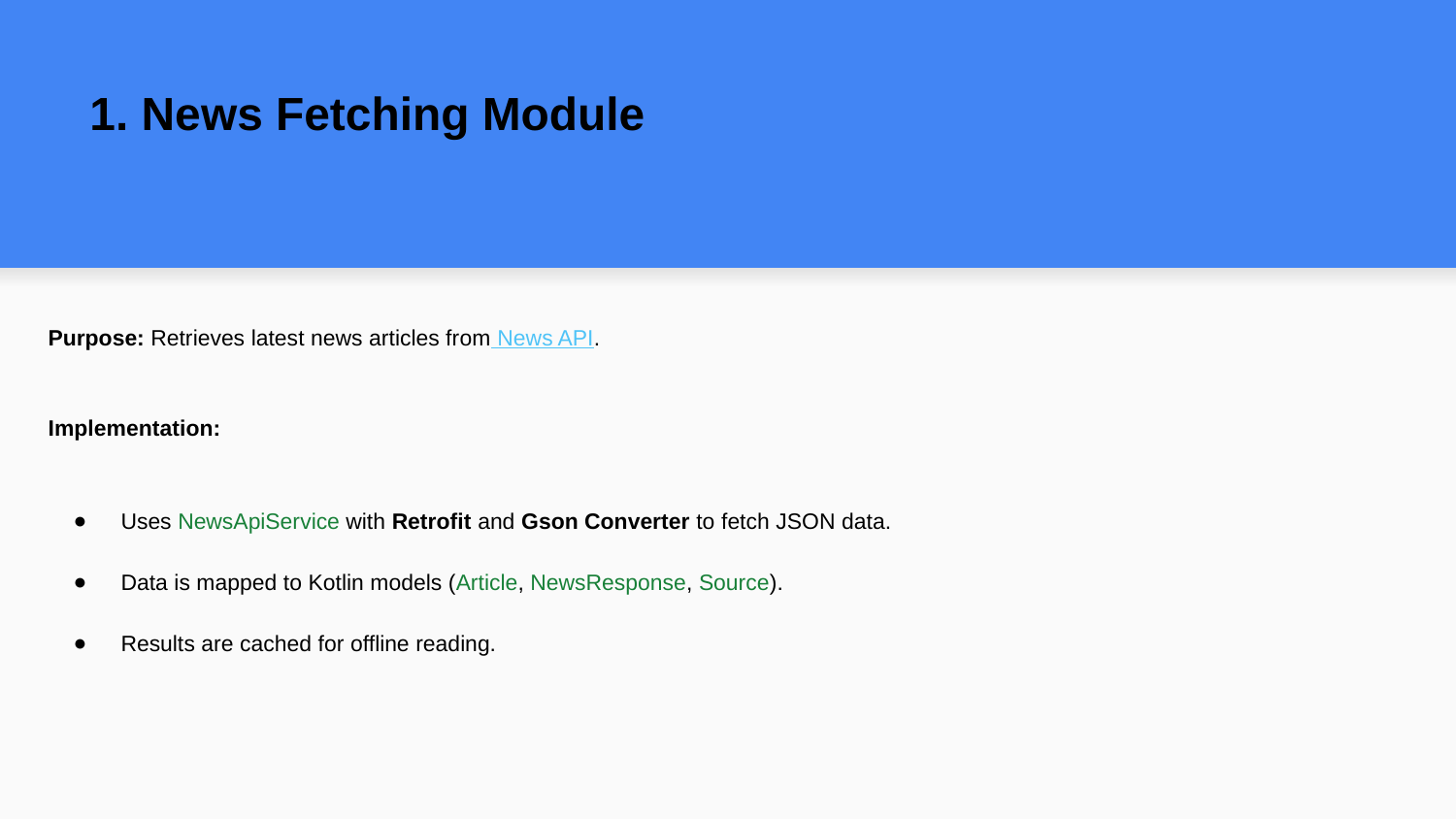

# 1. News Fetching Module

Purpose: Retrieves latest news articles from News API.
Implementation:
Uses NewsApiService with Retrofit and Gson Converter to fetch JSON data.
Data is mapped to Kotlin models (Article, NewsResponse, Source).
Results are cached for offline reading.